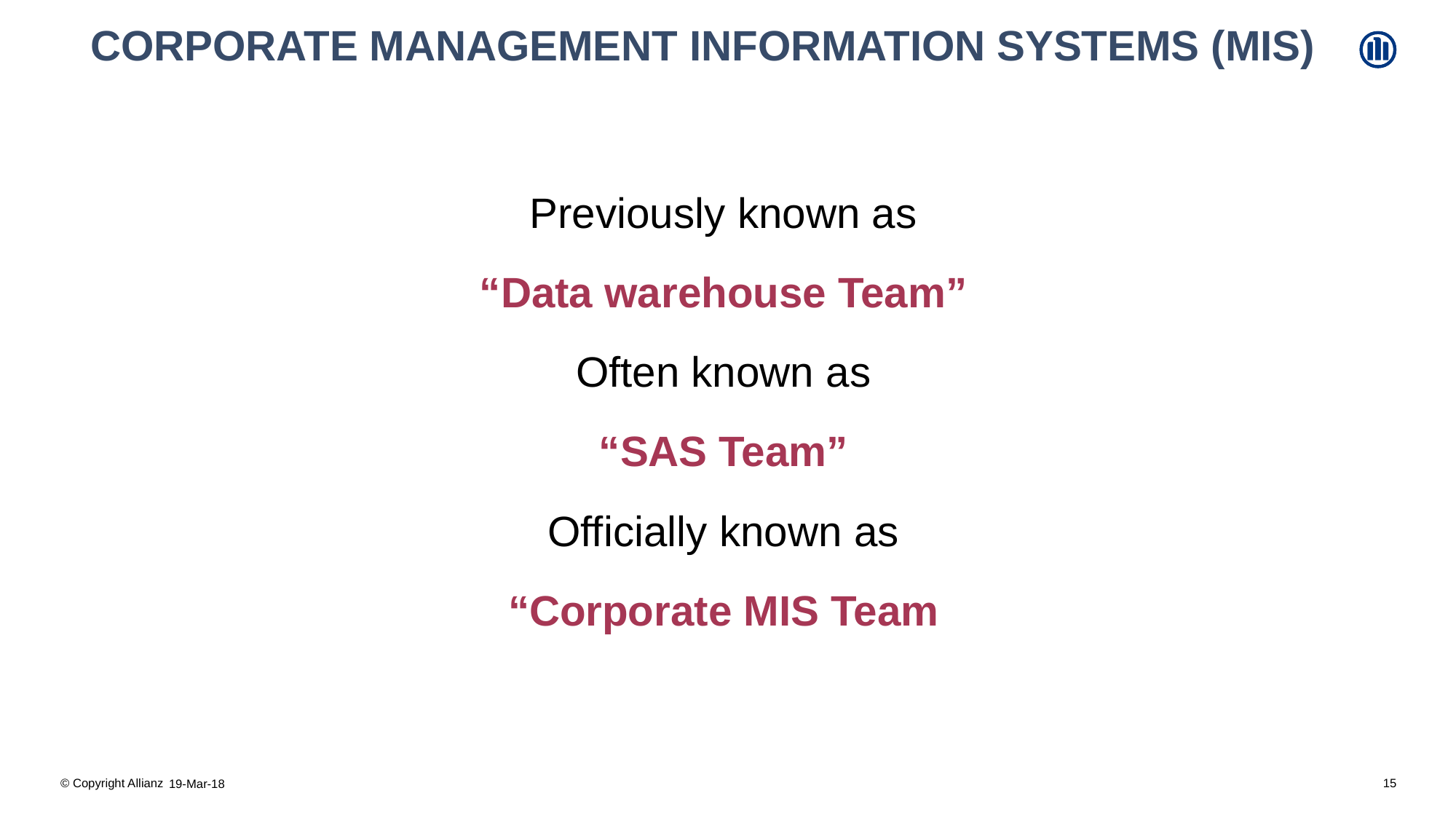

# Corporate MANAGEMENT INFORMATION SYSTEMS (MIS)
Previously known as
“Data warehouse Team”
Often known as
“SAS Team”
Officially known as
“Corporate MIS Team
15
19-Mar-18